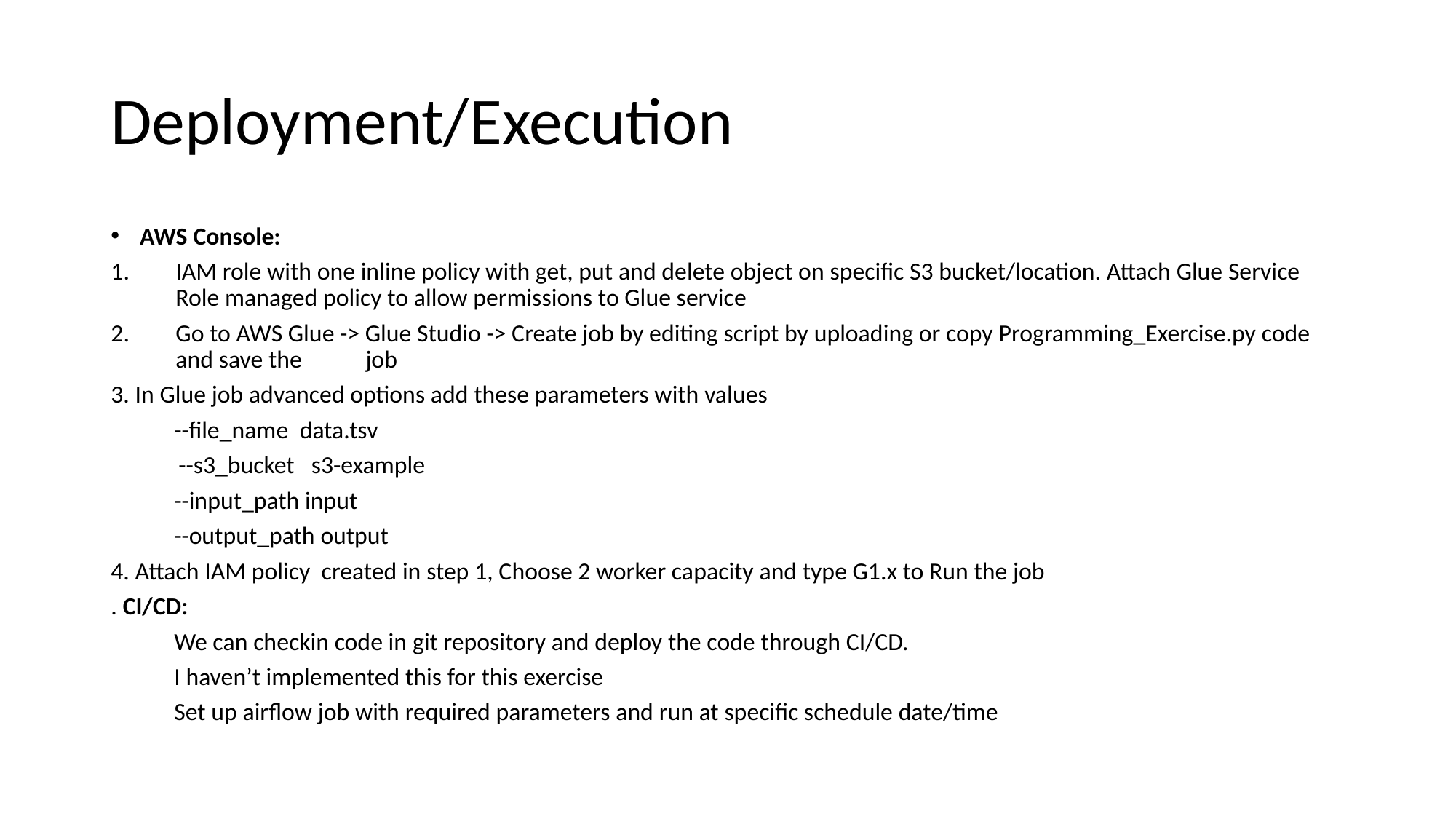

# Deployment/Execution
AWS Console:
IAM role with one inline policy with get, put and delete object on specific S3 bucket/location. Attach Glue Service Role managed policy to allow permissions to Glue service
Go to AWS Glue -> Glue Studio -> Create job by editing script by uploading or copy Programming_Exercise.py code  and save the   	job
3. In Glue job advanced options add these parameters with values
	--file_name  data.tsv
            --s3_bucket   s3-example
	--input_path input
	--output_path output
4. Attach IAM policy  created in step 1, Choose 2 worker capacity and type G1.x to Run the job
. CI/CD:
	We can checkin code in git repository and deploy the code through CI/CD.
	I haven’t implemented this for this exercise
	Set up airflow job with required parameters and run at specific schedule date/time